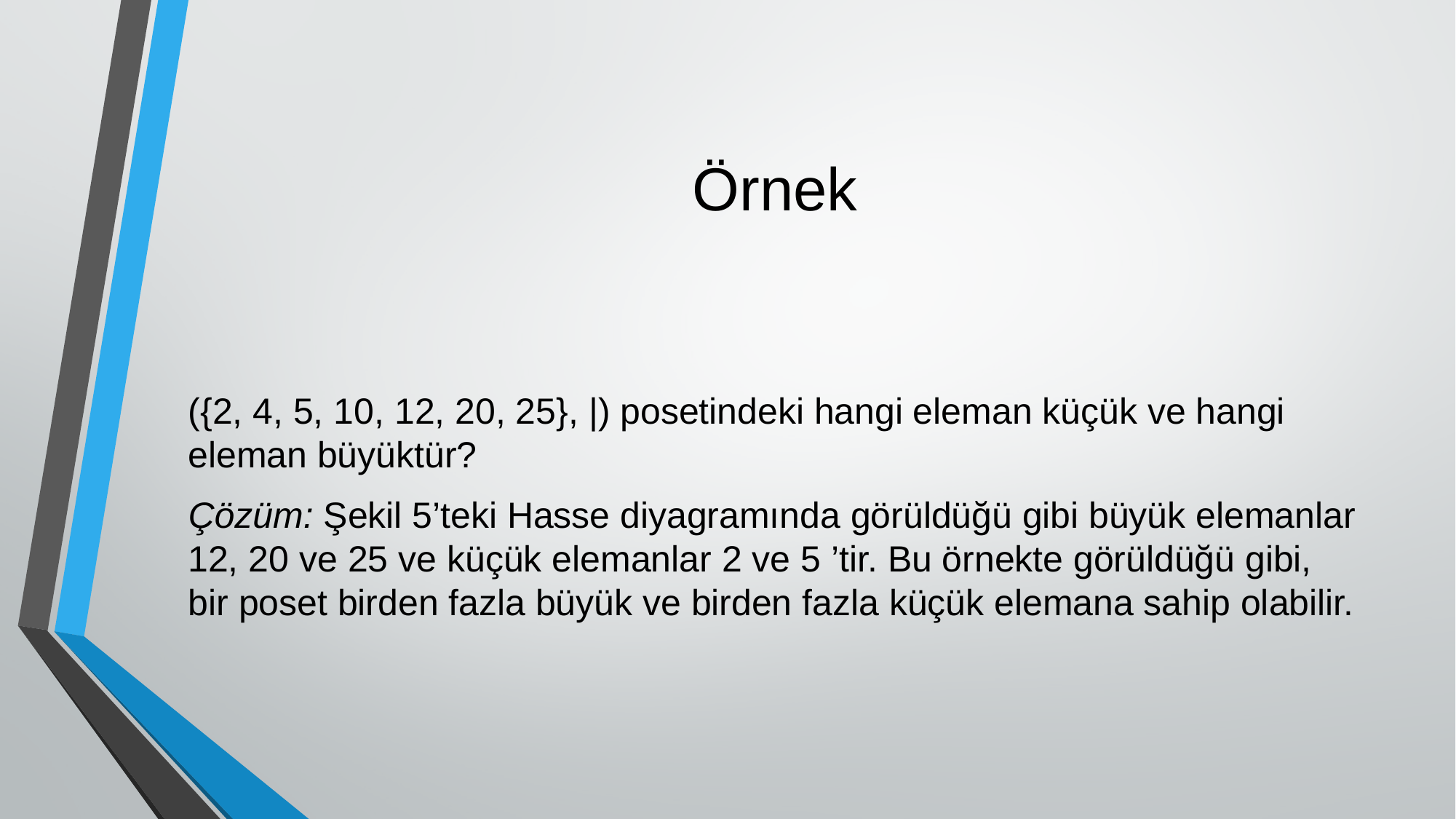

# Örnek
({2, 4, 5, 10, 12, 20, 25}, |) posetindeki hangi eleman küçük ve hangi eleman büyüktür?
Çözüm: Şekil 5’teki Hasse diyagramında görüldüğü gibi büyük elemanlar 12, 20 ve 25 ve kü­çük elemanlar 2 ve 5 ’tir. Bu örnekte görüldüğü gibi, bir poset birden fazla büyük ve birden fazla küçük elemana sahip olabilir.